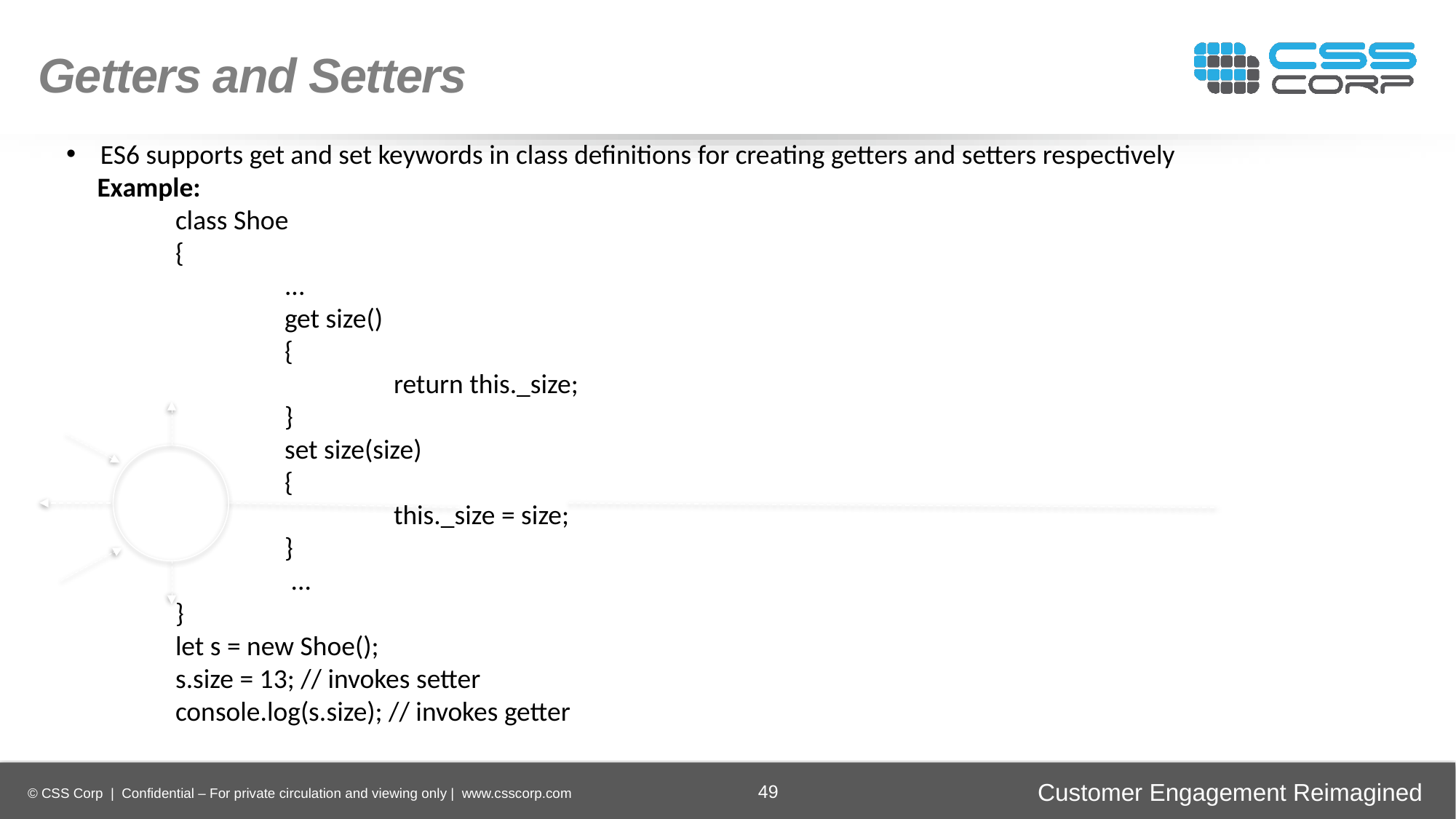

Getters and Setters
ES6 supports get and set keywords in class definitions for creating getters and setters respectively
     Example:
	class Shoe
	{
		...
       		get size()
        		{
          			return this._size;
        		}
       		set size(size)
        		{
           			this._size = size;
       		}
       		 ...
	}
	let s = new Shoe();
	s.size = 13; // invokes setter
	console.log(s.size); // invokes getter
Enhancing
Operational Efficiency

Faster Time-to-Market

Digital
Transformation

Securing Brand and Customer Trust

49